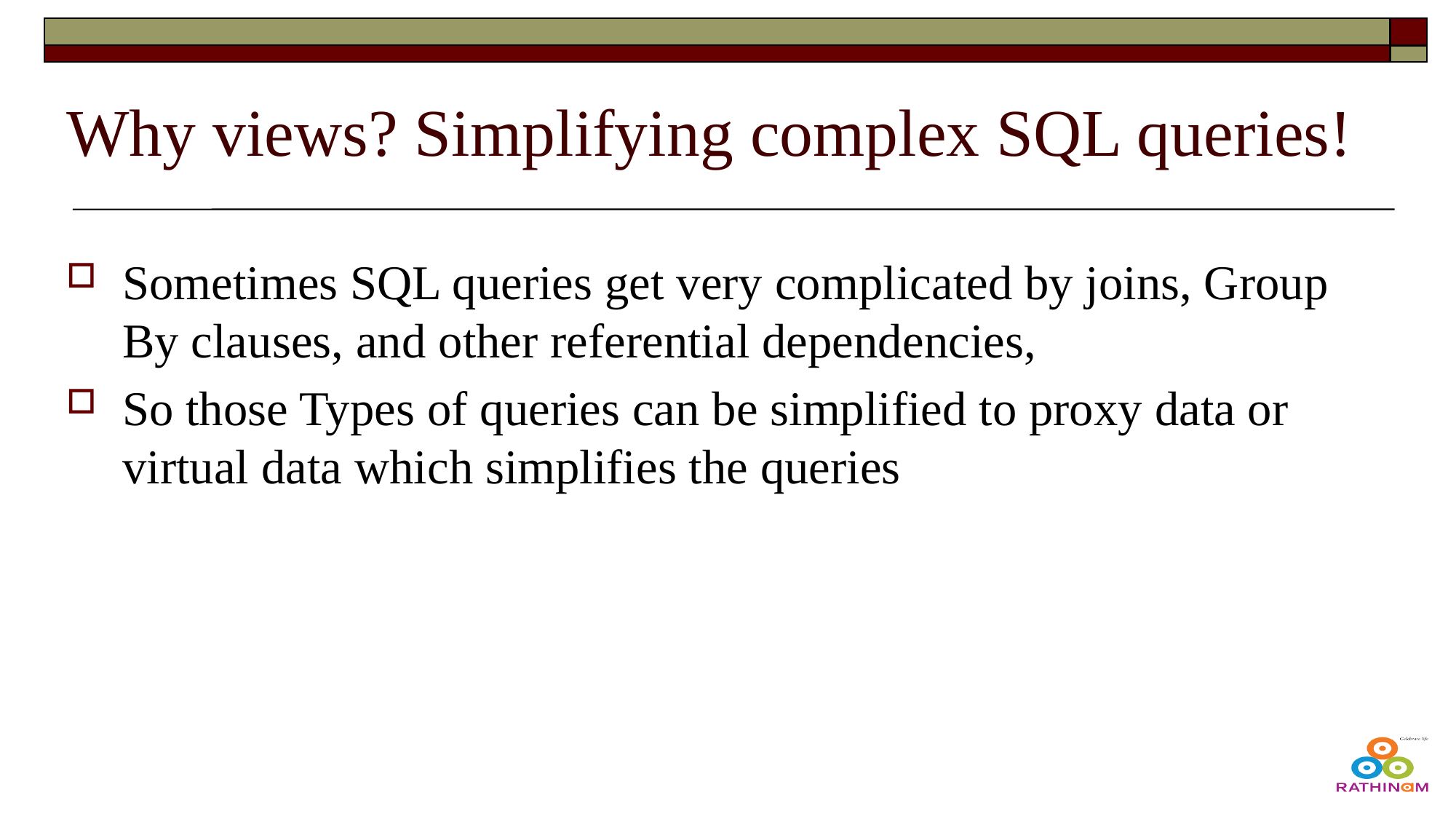

# Why views? Simplifying complex SQL queries!
Sometimes SQL queries get very complicated by joins, Group By clauses, and other referential dependencies,
So those Types of queries can be simplified to proxy data or virtual data which simplifies the queries